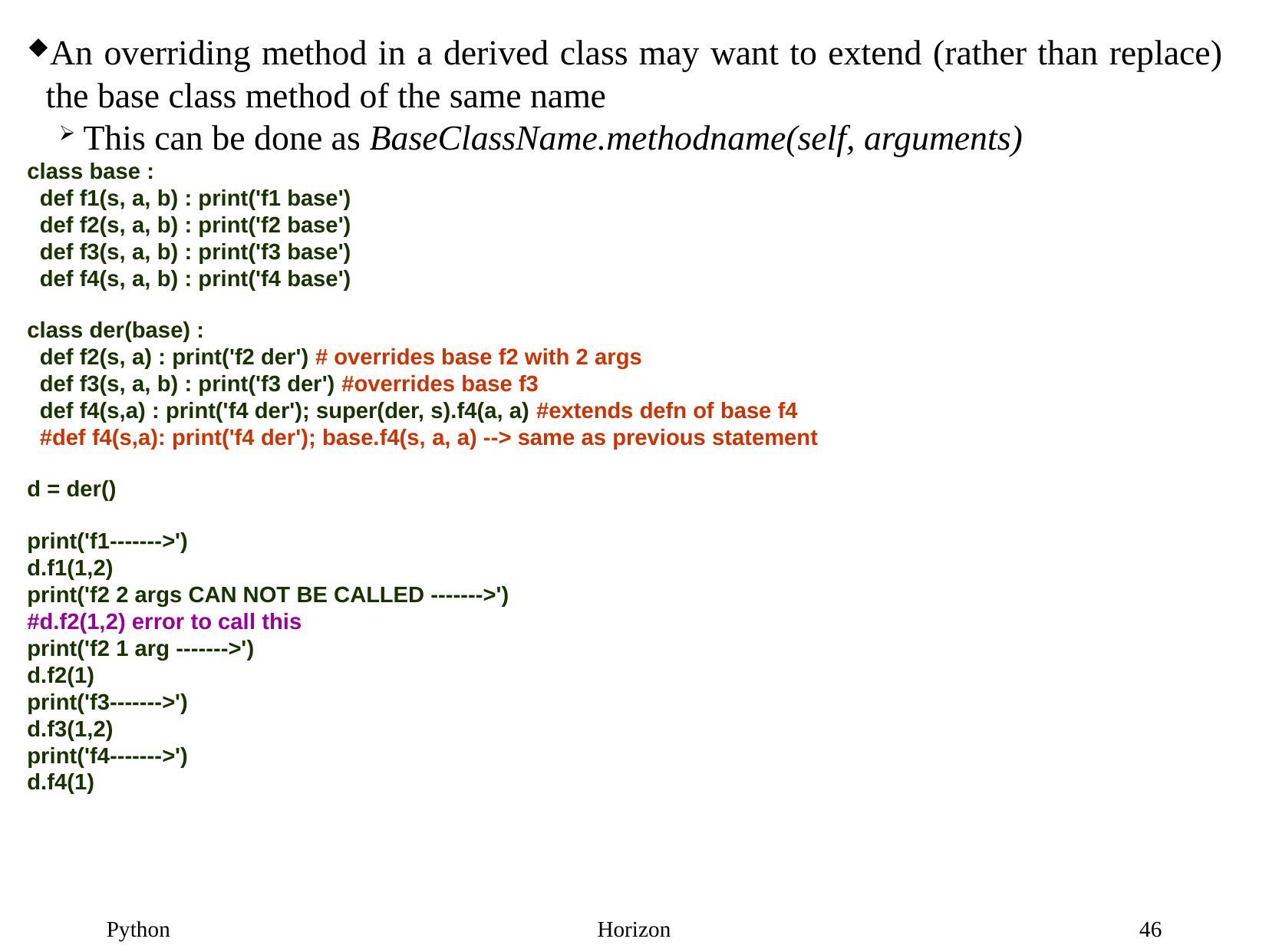

An overriding method in a derived class may want to extend (rather than replace) the base class method of the same name
This can be done as BaseClassName.methodname(self, arguments)
class base :
  def f1(s, a, b) : print('f1 base')
  def f2(s, a, b) : print('f2 base')
  def f3(s, a, b) : print('f3 base')
  def f4(s, a, b) : print('f4 base')

class der(base) :
  def f2(s, a) : print('f2 der') # overrides base f2 with 2 args
  def f3(s, a, b) : print('f3 der') #overrides base f3
  def f4(s,a) : print('f4 der'); super(der, s).f4(a, a) #extends defn of base f4
  #def f4(s,a): print('f4 der'); base.f4(s, a, a) --> same as previous statement

d = der()

print('f1------->')
d.f1(1,2)
print('f2 2 args CAN NOT BE CALLED ------->')
#d.f2(1,2) error to call this
print('f2 1 arg ------->')
d.f2(1)
print('f3------->')
d.f3(1,2)
print('f4------->')
d.f4(1)
46
Python
Horizon